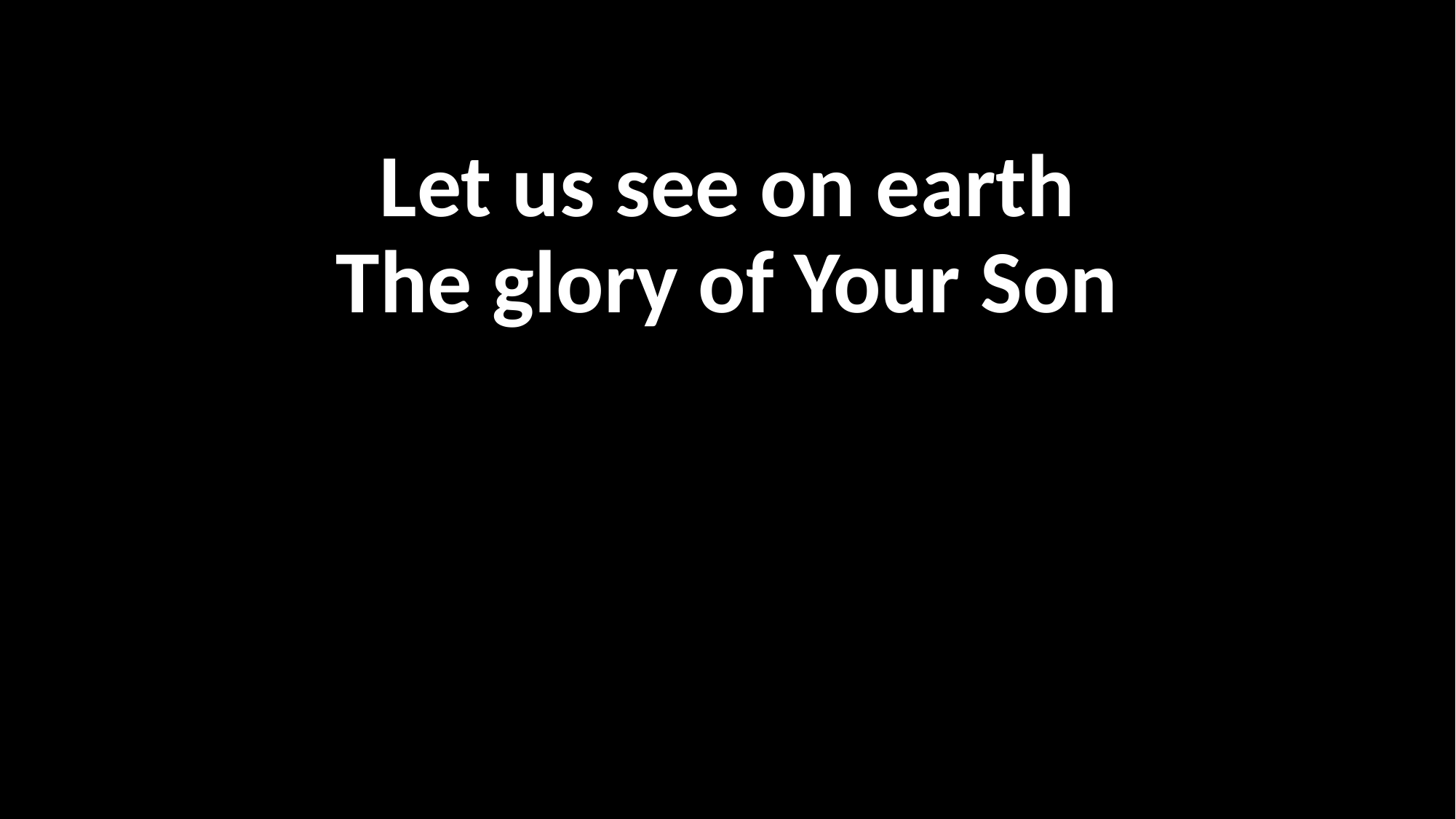

Let us see on earth
The glory of Your Son